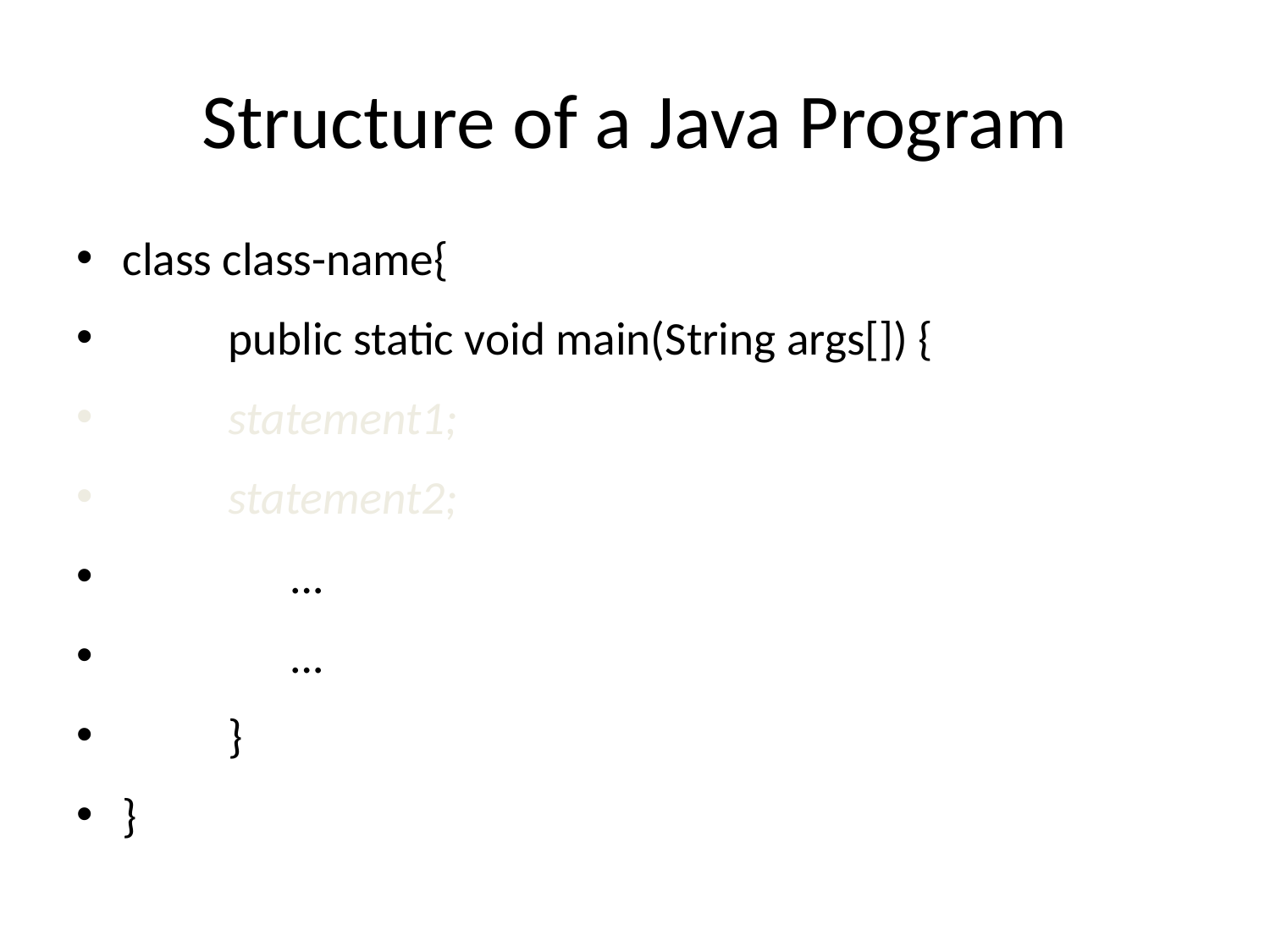

# Structure of a Java Program
class class-name{
  	public static void main(String args[]) {
		statement1;
		statement2;
		      …
		      …
	}
}